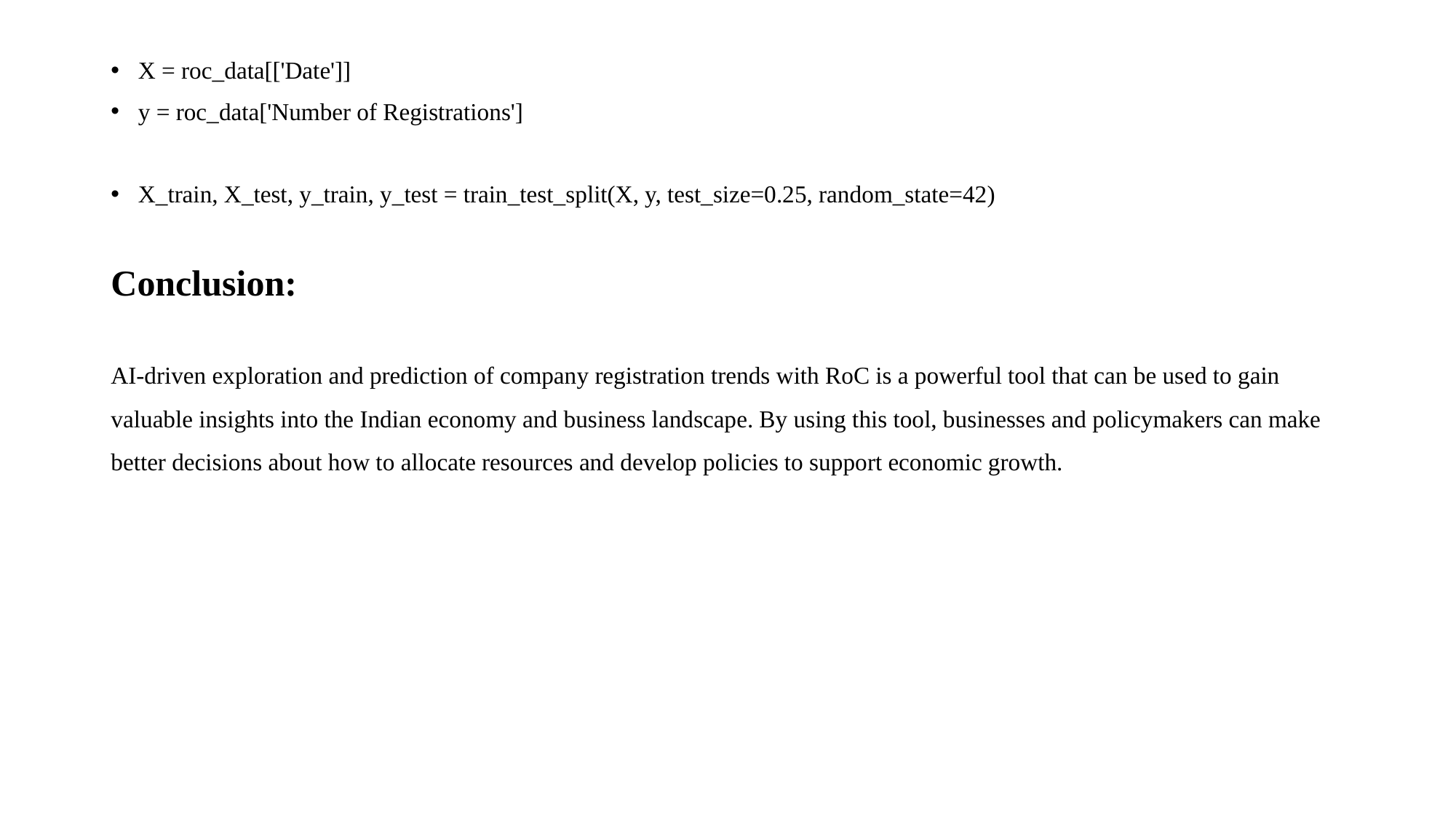

#
X = roc_data[['Date']]
y = roc_data['Number of Registrations']

X_train, X_test, y_train, y_test = train_test_split(X, y, test_size=0.25, random_state=42)

Conclusion:
AI-driven exploration and prediction of company registration trends with RoC is a powerful tool that can be used to gain valuable insights into the Indian economy and business landscape. By using this tool, businesses and policymakers can make better decisions about how to allocate resources and develop policies to support economic growth.